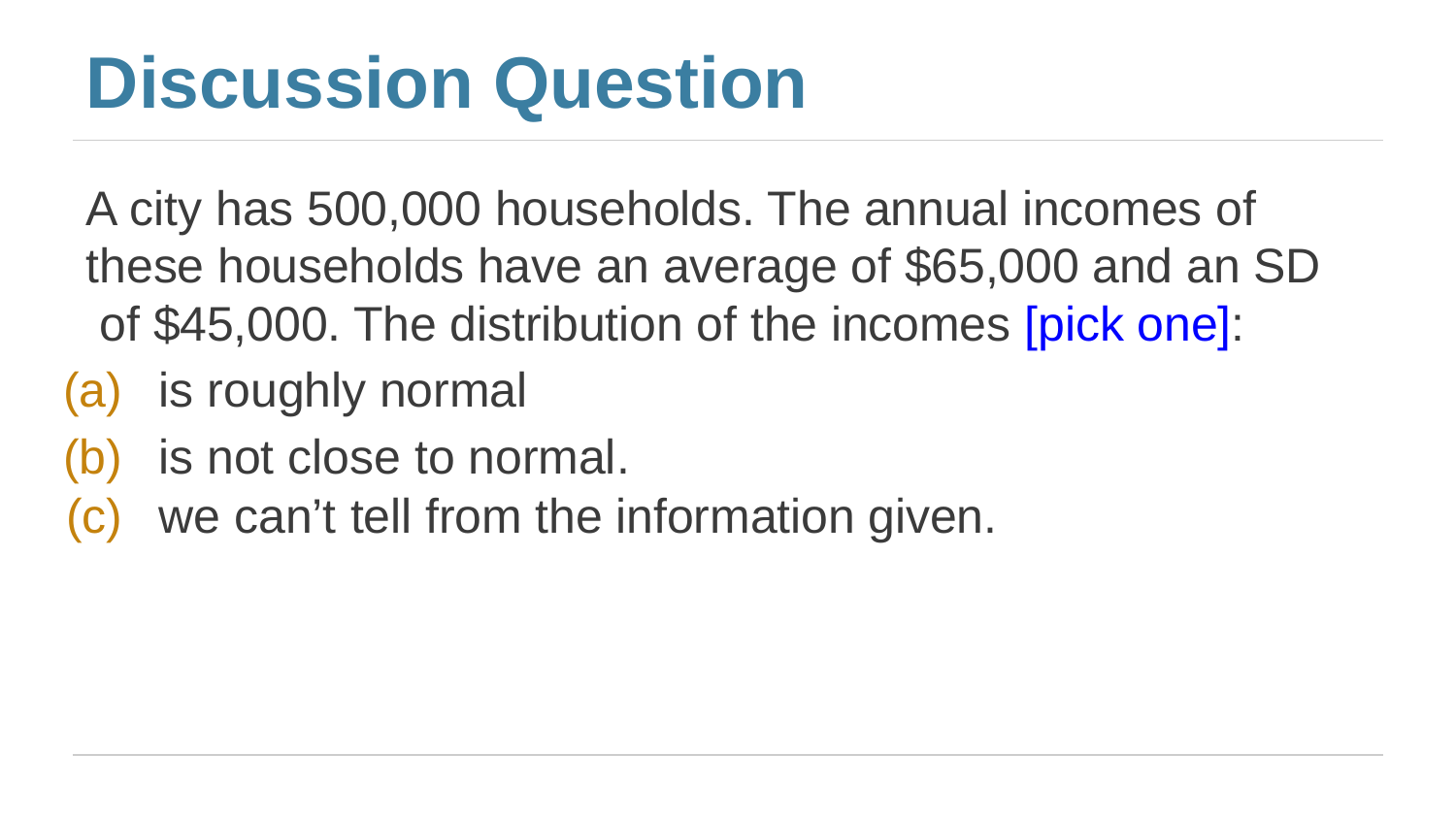

# Discussion Question
A city has 500,000 households. The annual incomes of  these households have an average of $65,000 and an SD  of $45,000. The distribution of the incomes [pick one]:
is roughly normal
is not close to normal.
we can’t tell from the information given.